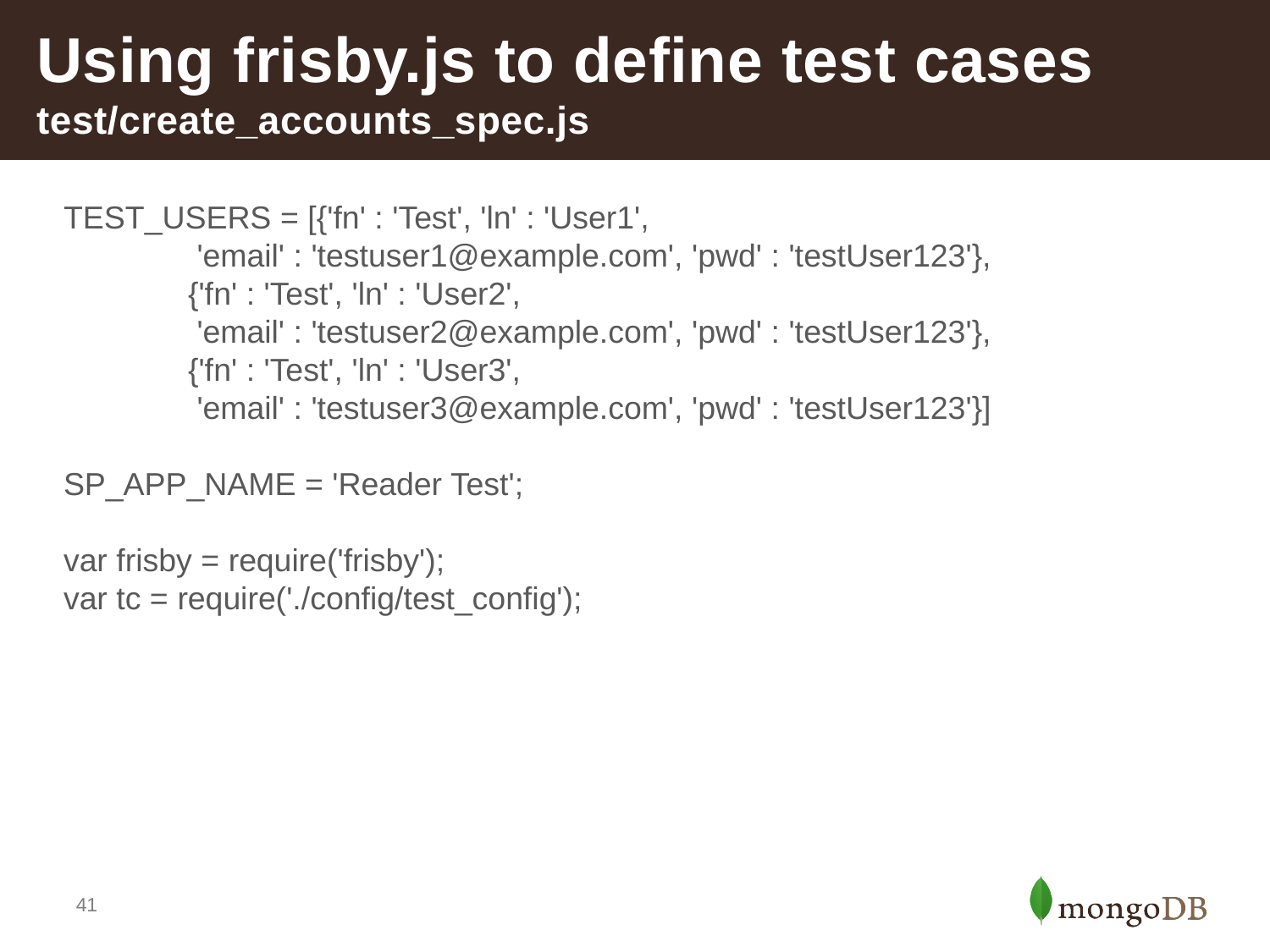

# Using frisby.js to define test cases test/create_accounts_spec.js
TEST_USERS = [{'fn' : 'Test', 'ln' : 'User1',
               'email' : 'testuser1@example.com', 'pwd' : 'testUser123'},
              {'fn' : 'Test', 'ln' : 'User2',
               'email' : 'testuser2@example.com', 'pwd' : 'testUser123'},
              {'fn' : 'Test', 'ln' : 'User3',
               'email' : 'testuser3@example.com', 'pwd' : 'testUser123'}]

SP_APP_NAME = 'Reader Test';

var frisby = require('frisby');
var tc = require('./config/test_config');